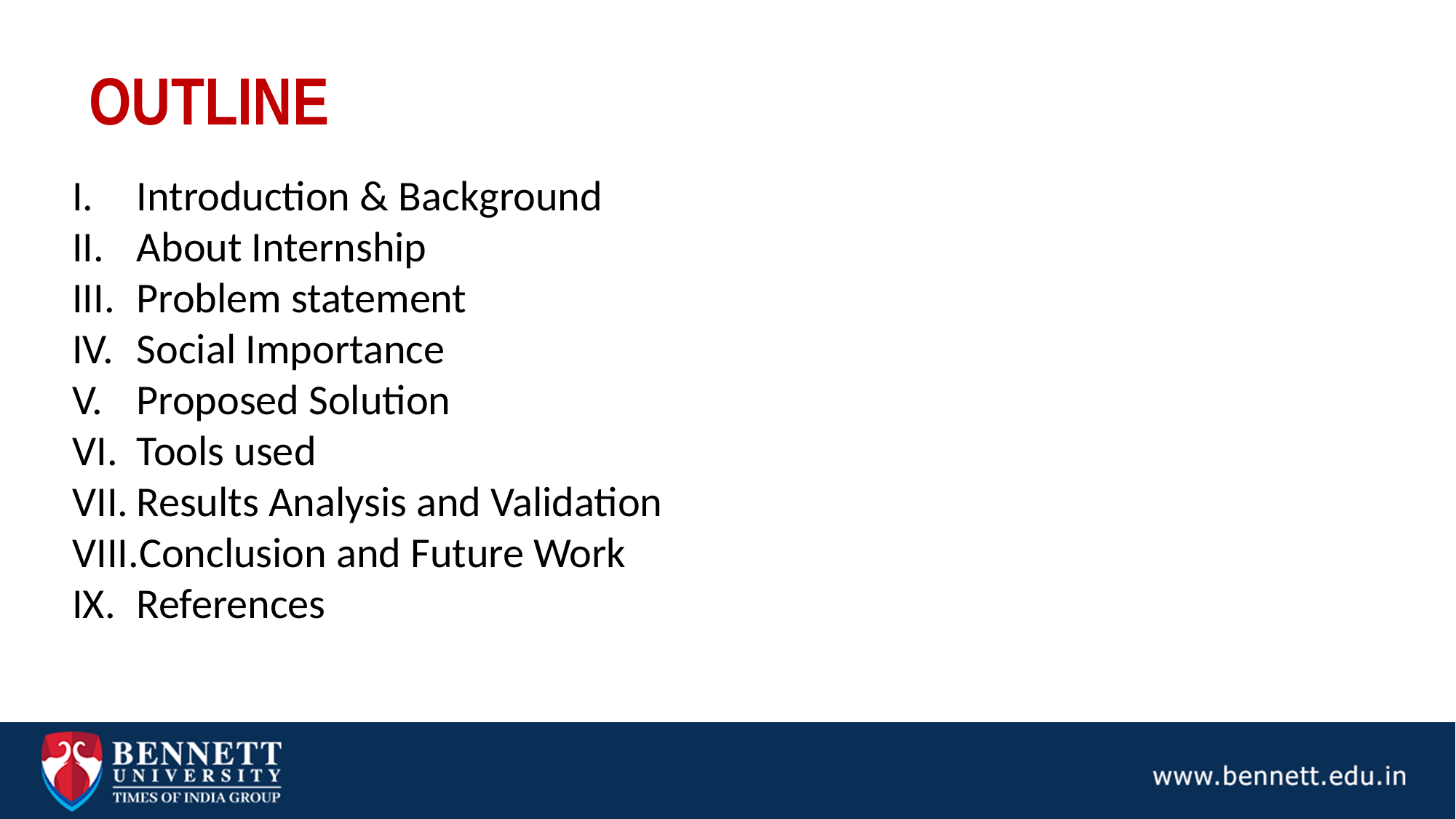

# OUTLINE
Introduction & Background
About Internship
Problem statement
Social Importance
Proposed Solution
Tools used
Results Analysis and Validation
Conclusion and Future Work
References